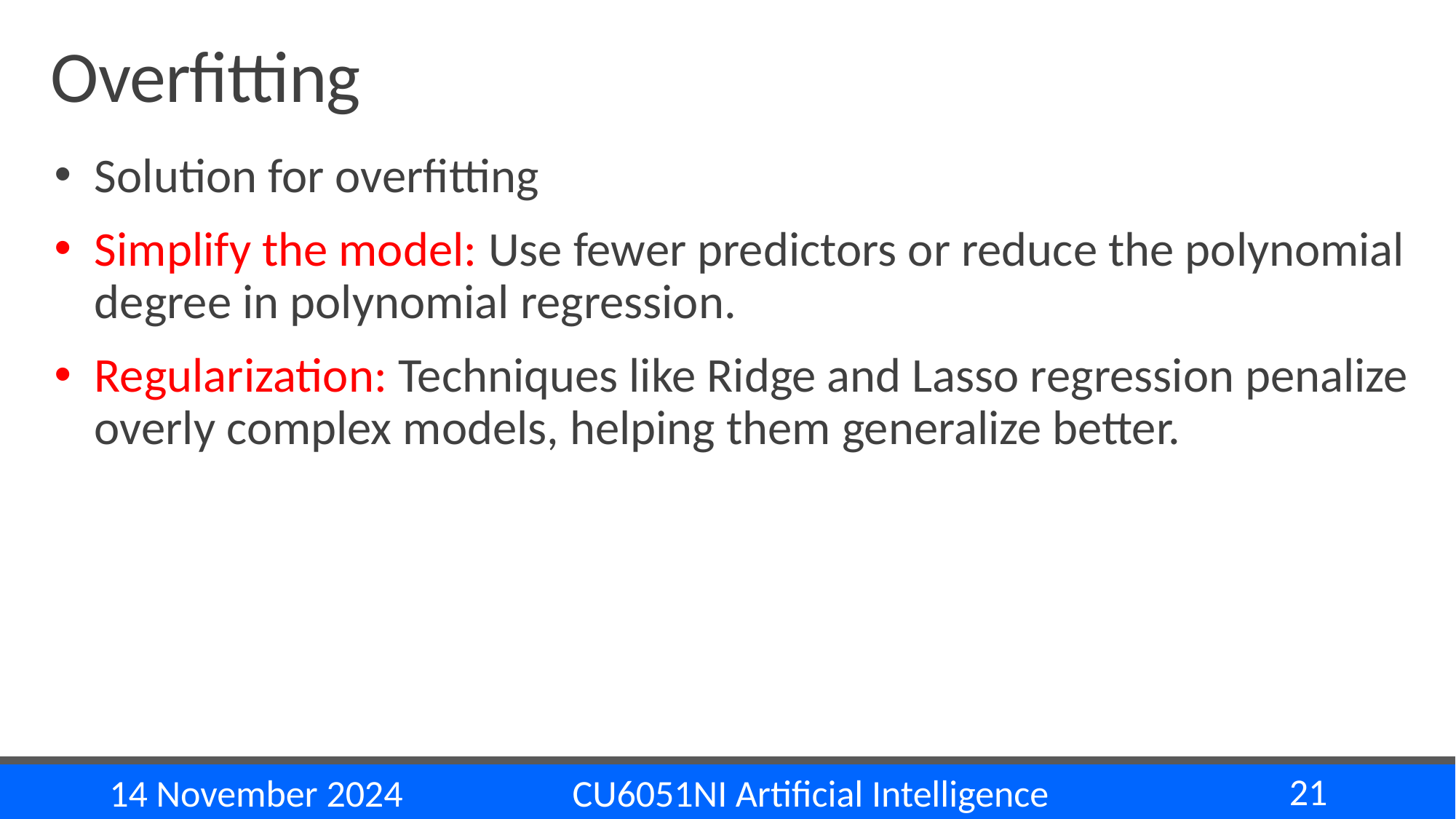

# Overfitting
Solution for overfitting
Simplify the model: Use fewer predictors or reduce the polynomial degree in polynomial regression.
Regularization: Techniques like Ridge and Lasso regression penalize overly complex models, helping them generalize better.
21
CU6051NI Artificial Intelligence
14 November 2024